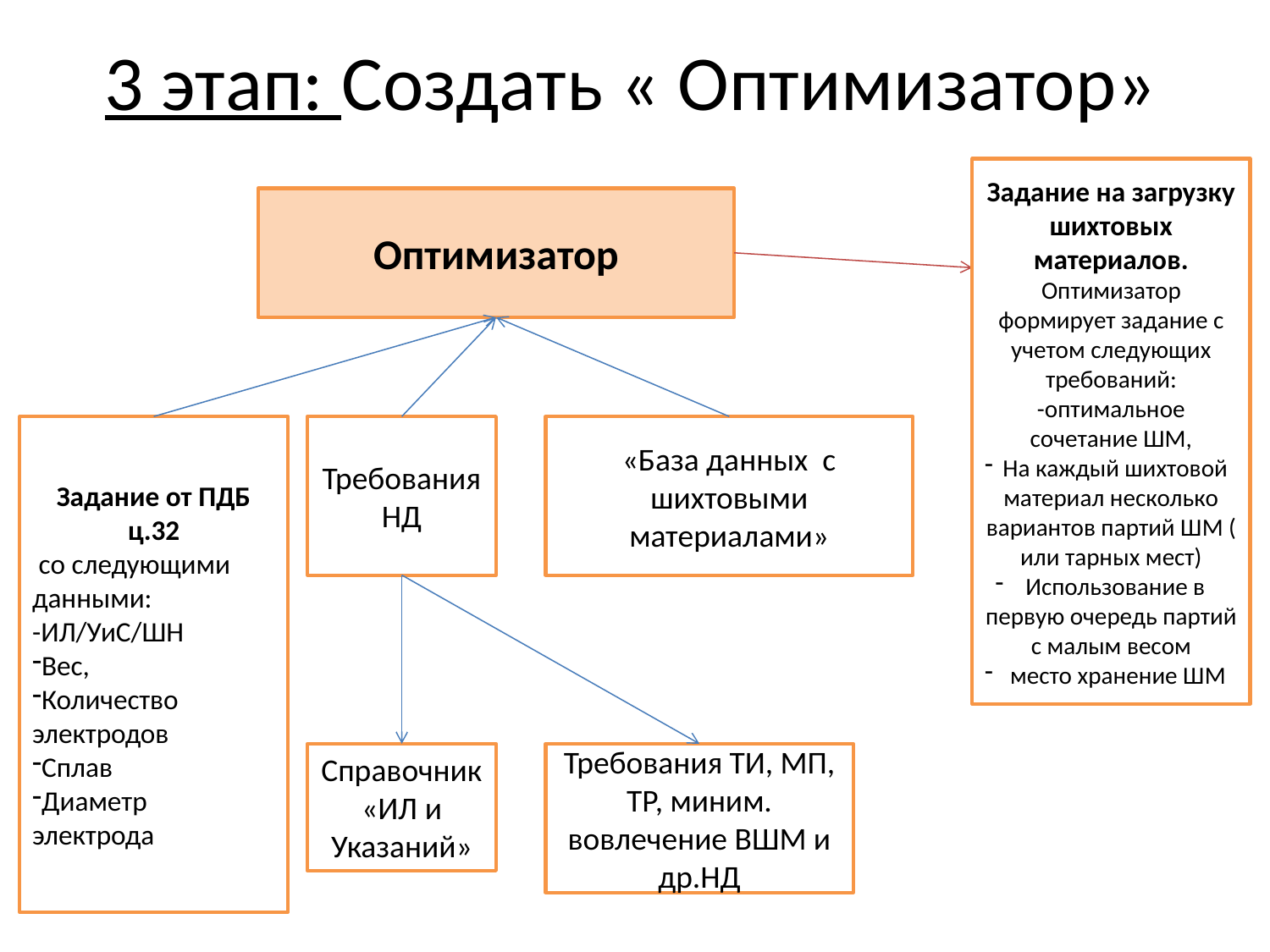

# 3 этап: Создать « Оптимизатор»
Задание на загрузку шихтовых материалов.
Оптимизатор формирует задание с учетом следующих требований:
-оптимальное сочетание ШМ,
На каждый шихтовой материал несколько вариантов партий ШМ ( или тарных мест)
Использование в первую очередь партий с малым весом
 место хранение ШМ
Оптимизатор
Задание от ПДБ ц.32
 со следующими данными:
-ИЛ/УиС/ШН
Вес,
Количество электродов
Сплав
Диаметр электрода
Требования НД
«База данных  с шихтовыми материалами»
Справочник «ИЛ и Указаний»
Требования ТИ, МП, ТР, миним. вовлечение ВШМ и др.НД